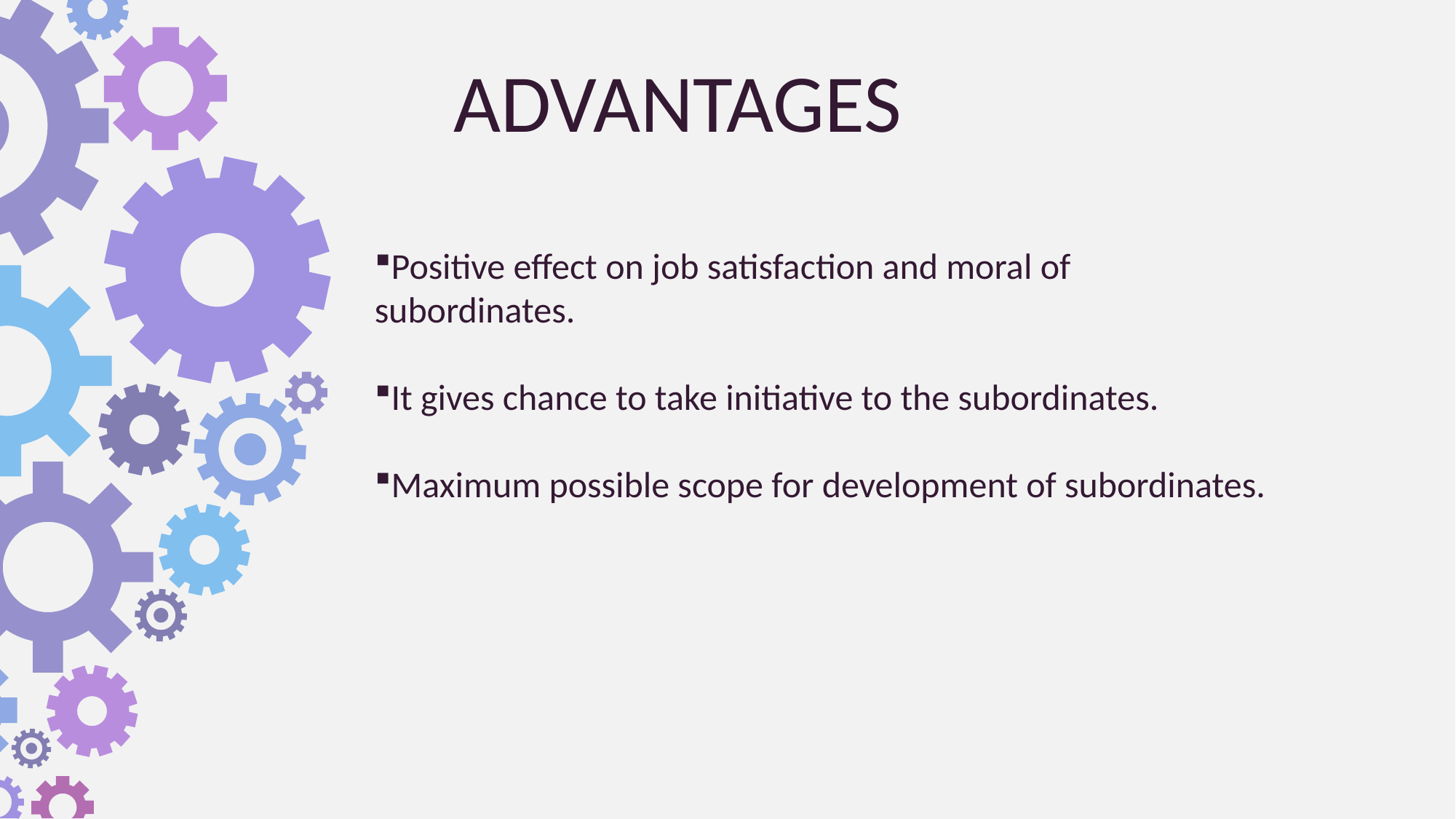

ADVANTAGES
Positive effect on job satisfaction and moral of subordinates.

It gives chance to take initiative to the subordinates.

Maximum possible scope for development of subordinates.